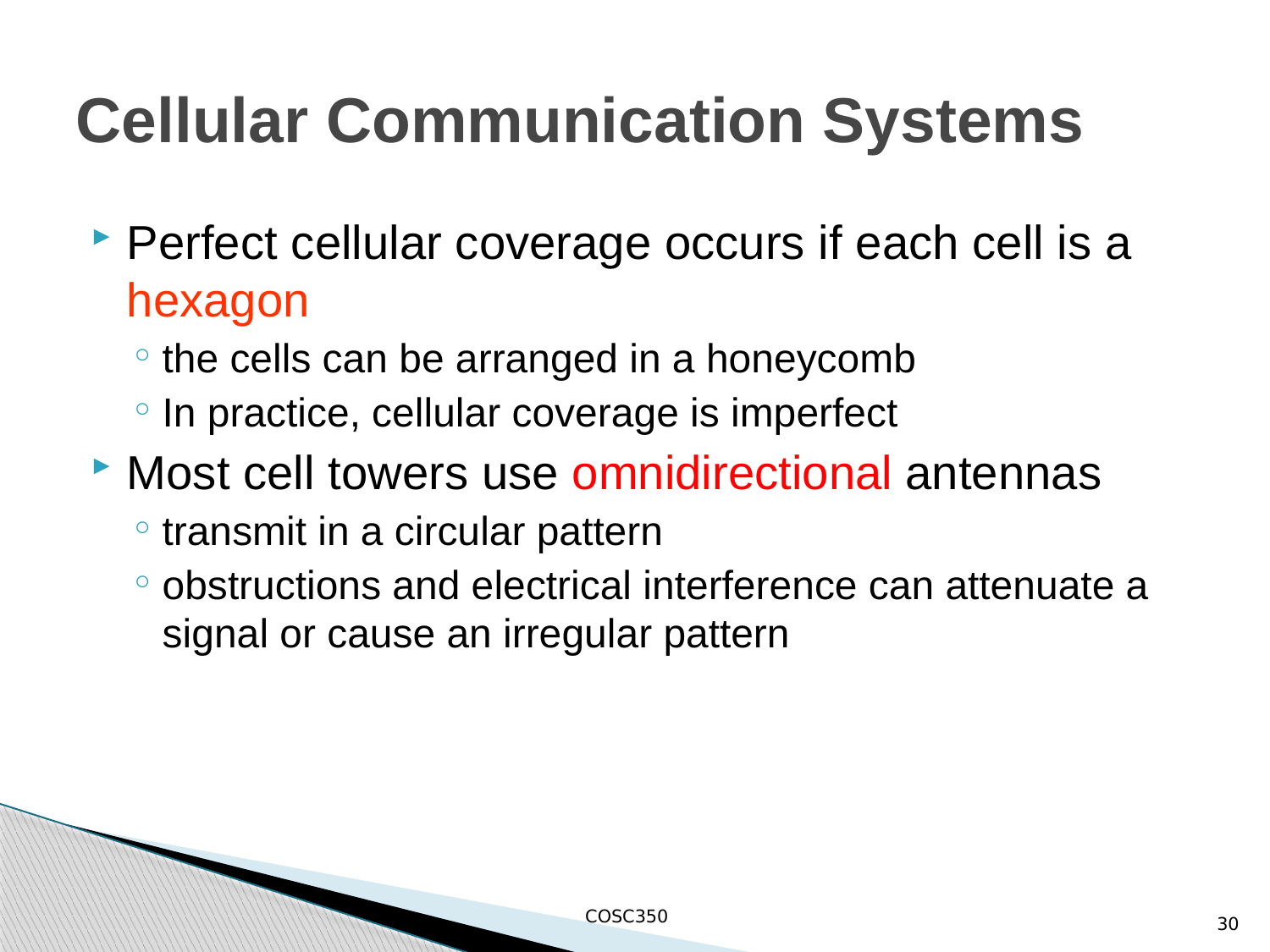

# Cellular Communication Systems
Perfect cellular coverage occurs if each cell is a hexagon
the cells can be arranged in a honeycomb
In practice, cellular coverage is imperfect
Most cell towers use omnidirectional antennas
transmit in a circular pattern
obstructions and electrical interference can attenuate a signal or cause an irregular pattern
30